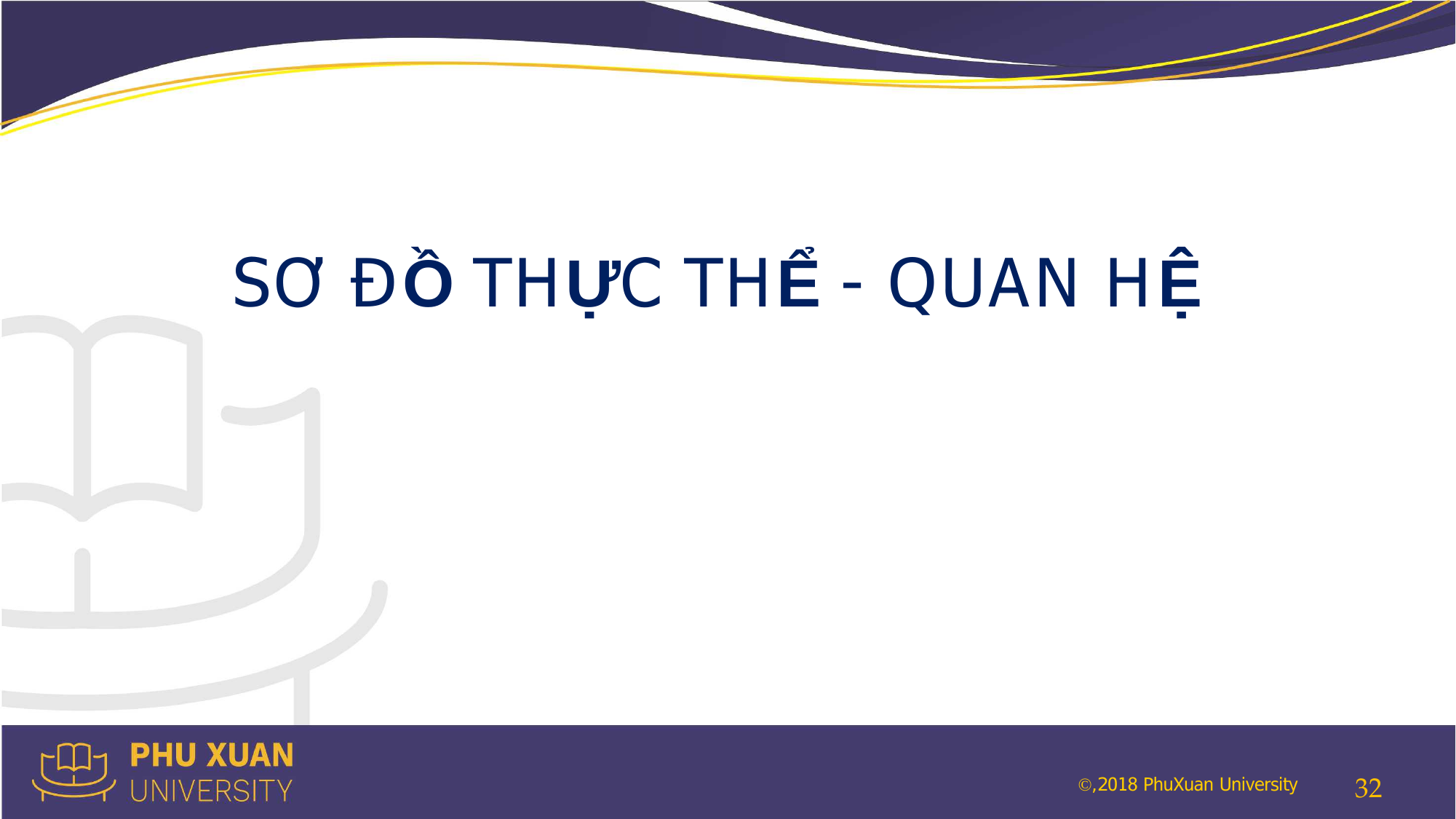

SƠ ĐỒ THỰC THỂ - QUAN HỆ
32